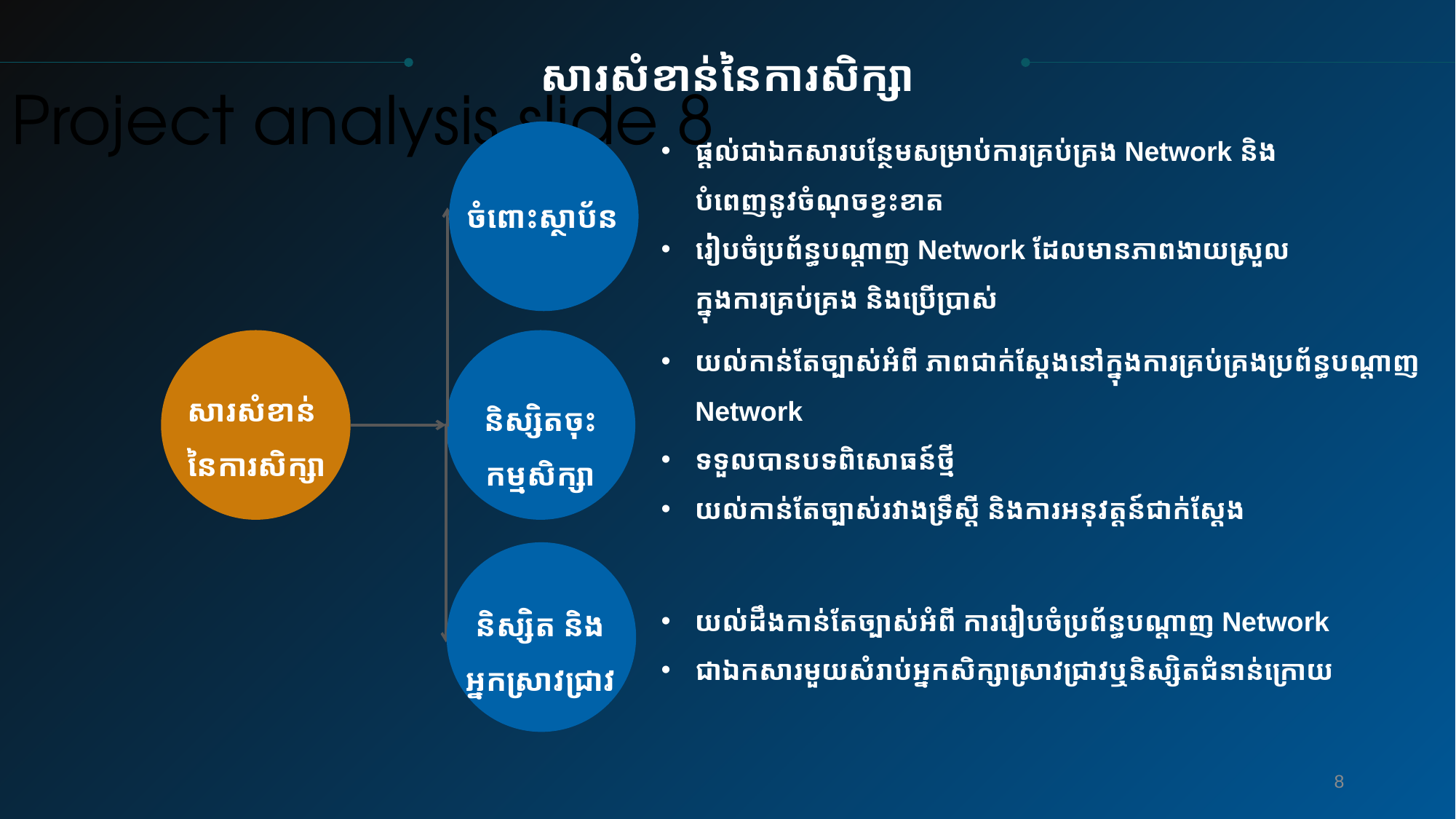

សារសំខាន់នៃការសិក្សា
Project analysis slide 8
ផ្ដល់ជាឯកសារបន្ថែមសម្រាប់ការគ្រប់គ្រង Network និង បំពេញនូវចំណុចខ្វះខាត
រៀបចំប្រព័ន្ធបណ្តាញ Network ដែលមានភាពងាយស្រួលក្នុងការគ្រប់គ្រង និងប្រើប្រាស់

ចំពោះស្ថាប័ន
យល់កាន់តែច្បាស់អំពី ភាពជាក់ស្ដែងនៅក្នុងការគ្រប់គ្រងប្រព័ន្ធបណ្តាញ Network
ទទួល​បានបទពិសោធន៍ថ្មី
យល់កាន់តែច្បាស់រវាងទ្រឹស្ដី និងការអនុវត្តន៍ជាក់ស្ដែង

សារសំខាន់
នៃការសិក្សា
និស្សិតចុះកម្មសិក្សា

យល់ដឹងកាន់តែច្បាស់អំពី ការរៀបចំប្រព័ន្ធបណ្តាញ Network
ជាឯកសារមួយសំរាប់​អ្នក​សិក្សាស្រាវជ្រាវឬនិស្សិតជំនាន់ក្រោយ
និស្សិត និងអ្នកស្រាវជ្រាវ
8